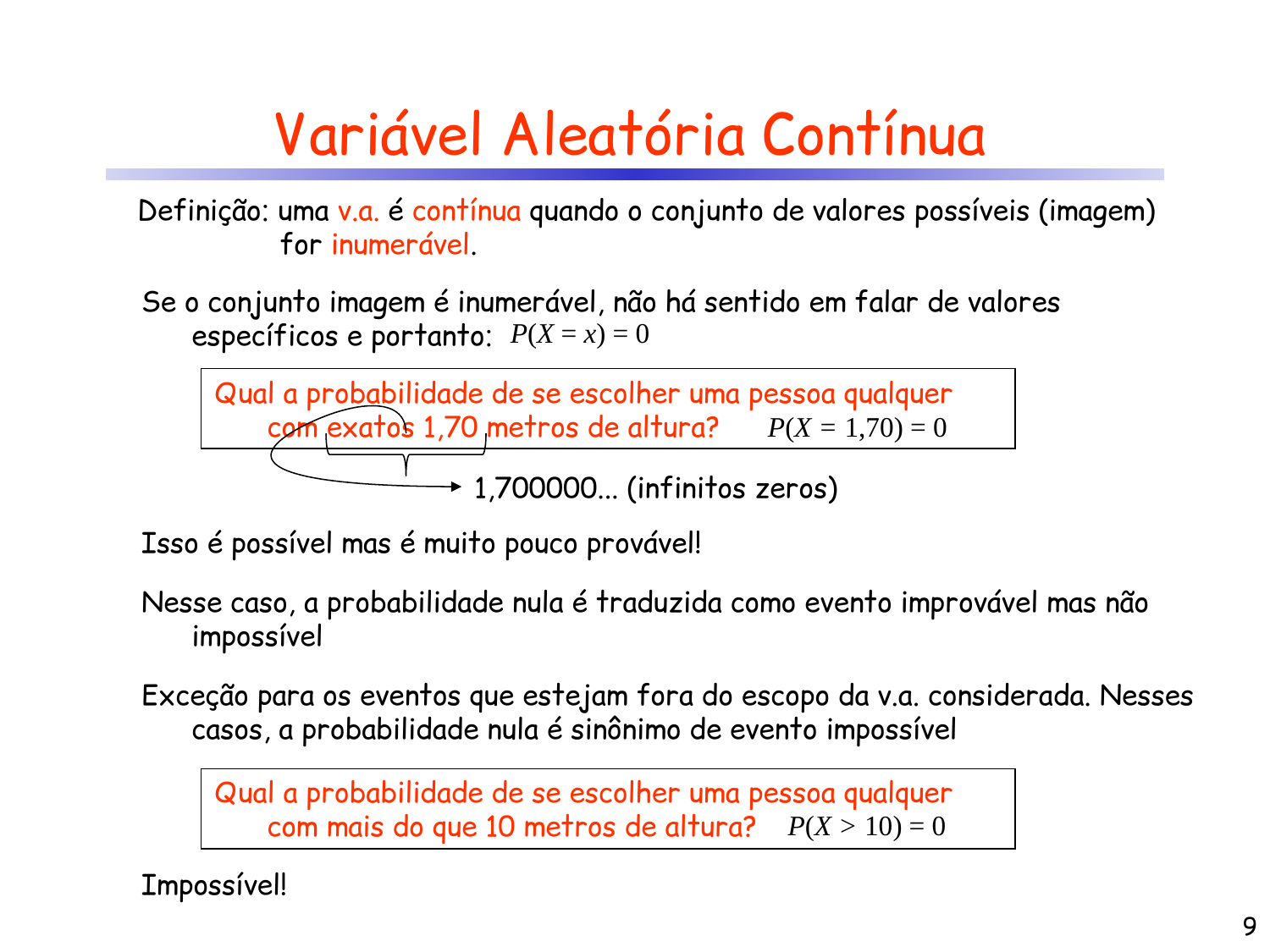

# Variável Aleatória Contínua
Definição: uma v.a. é contínua quando o conjunto de valores possíveis (imagem) for inumerável.
Se o conjunto imagem é inumerável, não há sentido em falar de valores específicos e portanto:
P(X = x) = 0
Qual a probabilidade de se escolher uma pessoa qualquer com exatos 1,70 metros de altura?
P(X = 1,70) = 0

1,700000... (infinitos zeros)
Isso é possível mas é muito pouco provável!

Nesse caso, a probabilidade nula é traduzida como evento improvável mas não impossível

Exceção para os eventos que estejam fora do escopo da v.a. considerada. Nesses casos, a probabilidade nula é sinônimo de evento impossível
Qual a probabilidade de se escolher uma pessoa qualquer com mais do que 10 metros de altura?
P(X > 10) = 0
Impossível!
9